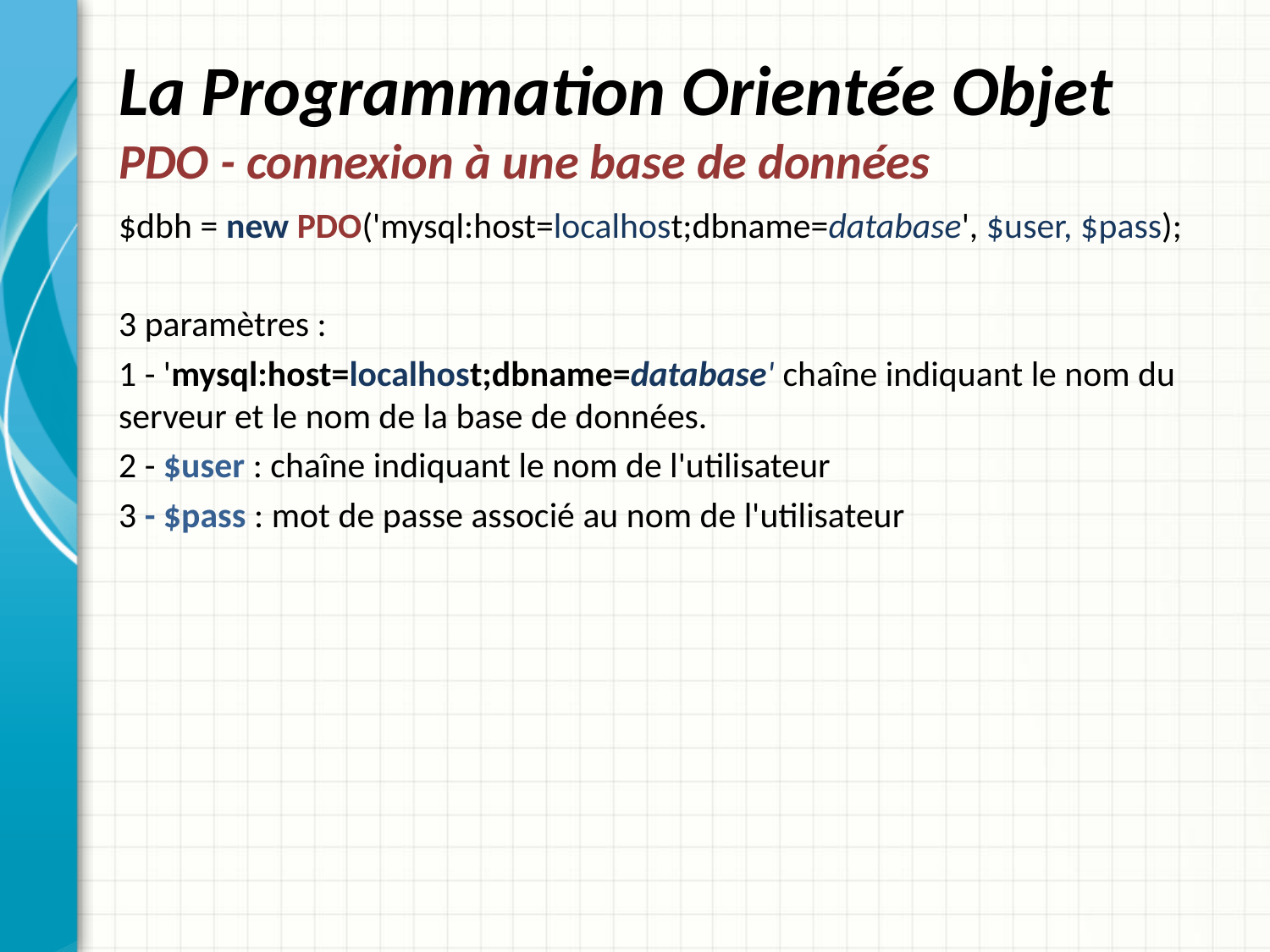

# La Programmation Orientée Objet PDO - connexion à une base de données
$dbh = new PDO('mysql:host=localhost;dbname=database', $user, $pass);

3 paramètres :
1 - 'mysql:host=localhost;dbname=database' chaîne indiquant le nom du serveur et le nom de la base de données.
2 - $user : chaîne indiquant le nom de l'utilisateur
3 - $pass : mot de passe associé au nom de l'utilisateur